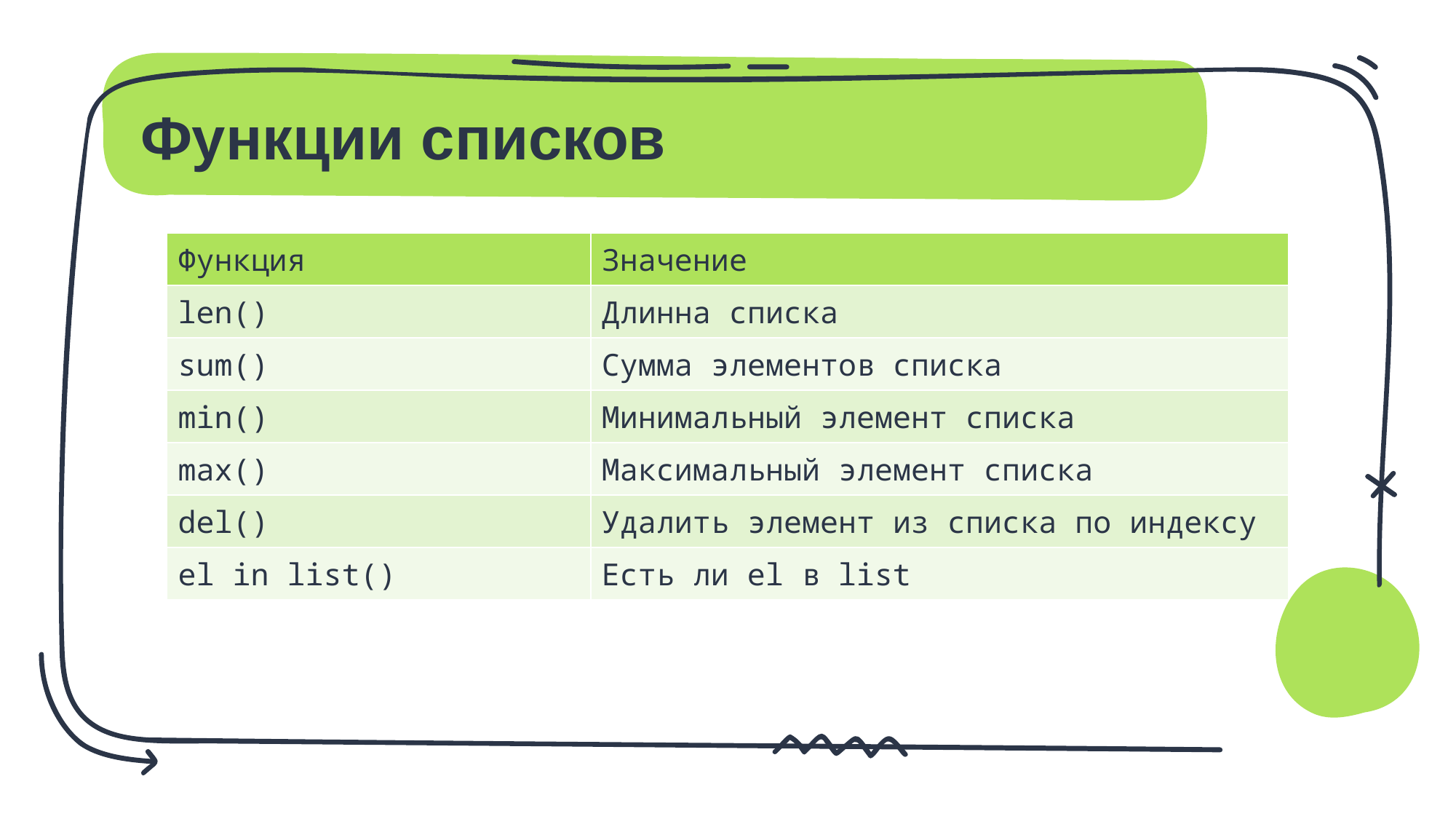

# Функции списков
| Функция | Значение |
| --- | --- |
| len() | Длинна списка |
| sum() | Сумма элементов списка |
| min() | Минимальный элемент списка |
| max() | Максимальный элемент списка |
| del() | Удалить элемент из списка по индексу |
| el in list() | Есть ли el в list |